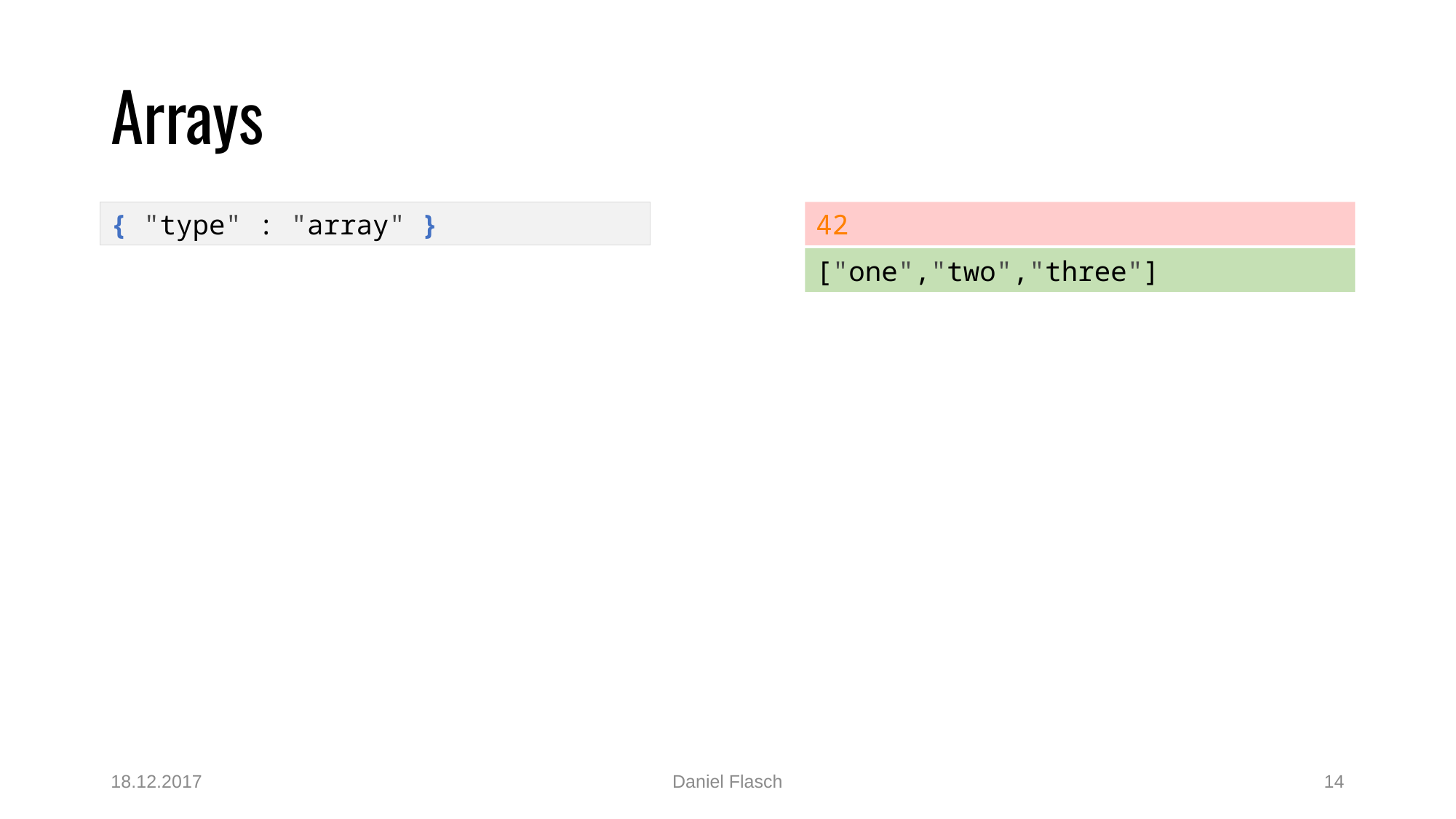

# Arrays
{ "type" : "array" }
42
["one","two","three"]
18.12.2017
Daniel Flasch
14